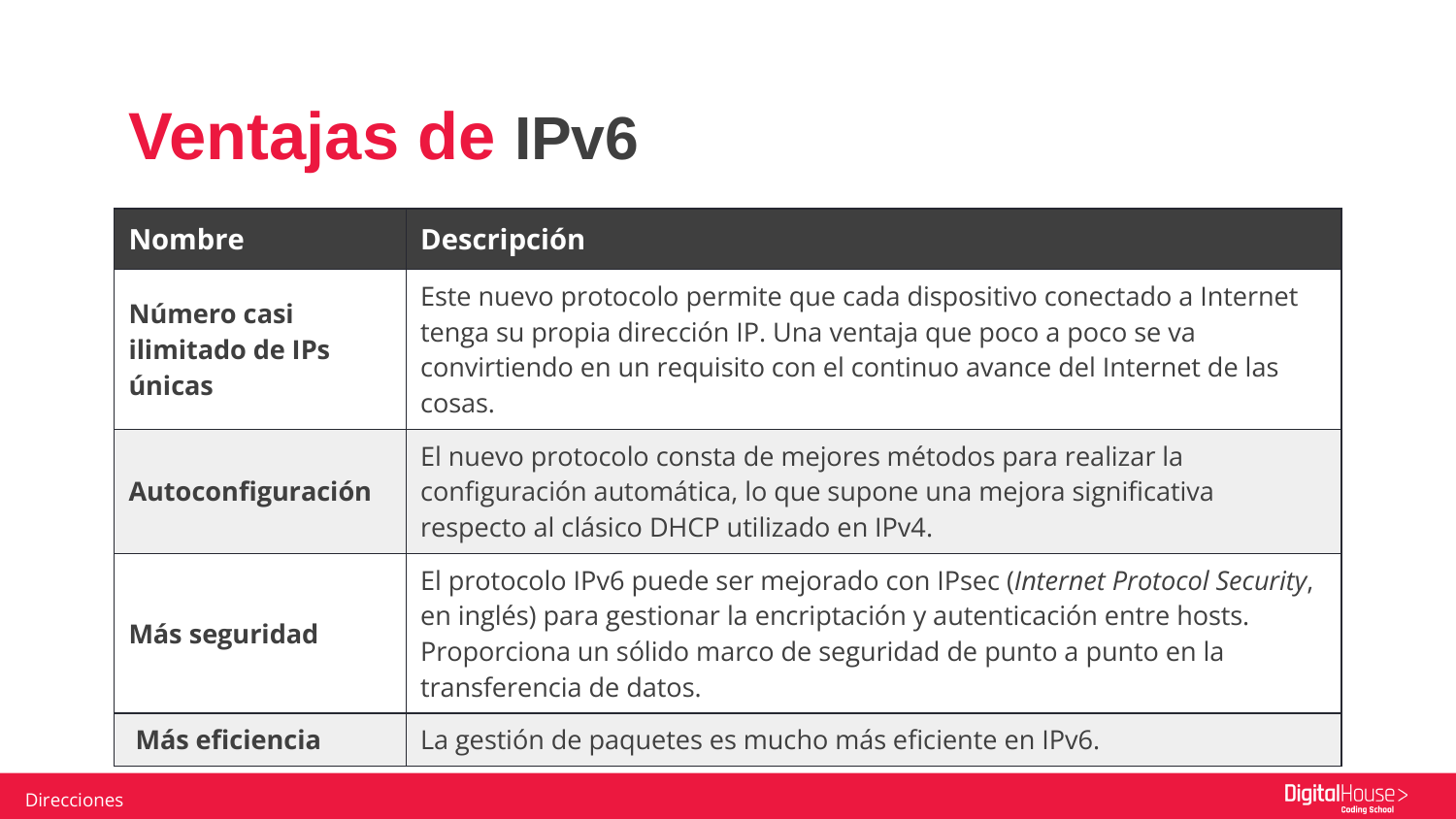

Ventajas de IPv6

| Nombre | Descripción |
| --- | --- |
| Número casi ilimitado de IPs únicas | Este nuevo protocolo permite que cada dispositivo conectado a Internet tenga su propia dirección IP. Una ventaja que poco a poco se va convirtiendo en un requisito con el continuo avance del Internet de las cosas. |
| Autoconfiguración | El nuevo protocolo consta de mejores métodos para realizar la configuración automática, lo que supone una mejora significativa respecto al clásico DHCP utilizado en IPv4. |
| Más seguridad | El protocolo IPv6 puede ser mejorado con IPsec (Internet Protocol Security, en inglés) para gestionar la encriptación y autenticación entre hosts. Proporciona un sólido marco de seguridad de punto a punto en la transferencia de datos. |
| Más eficiencia | La gestión de paquetes es mucho más eficiente en IPv6. |